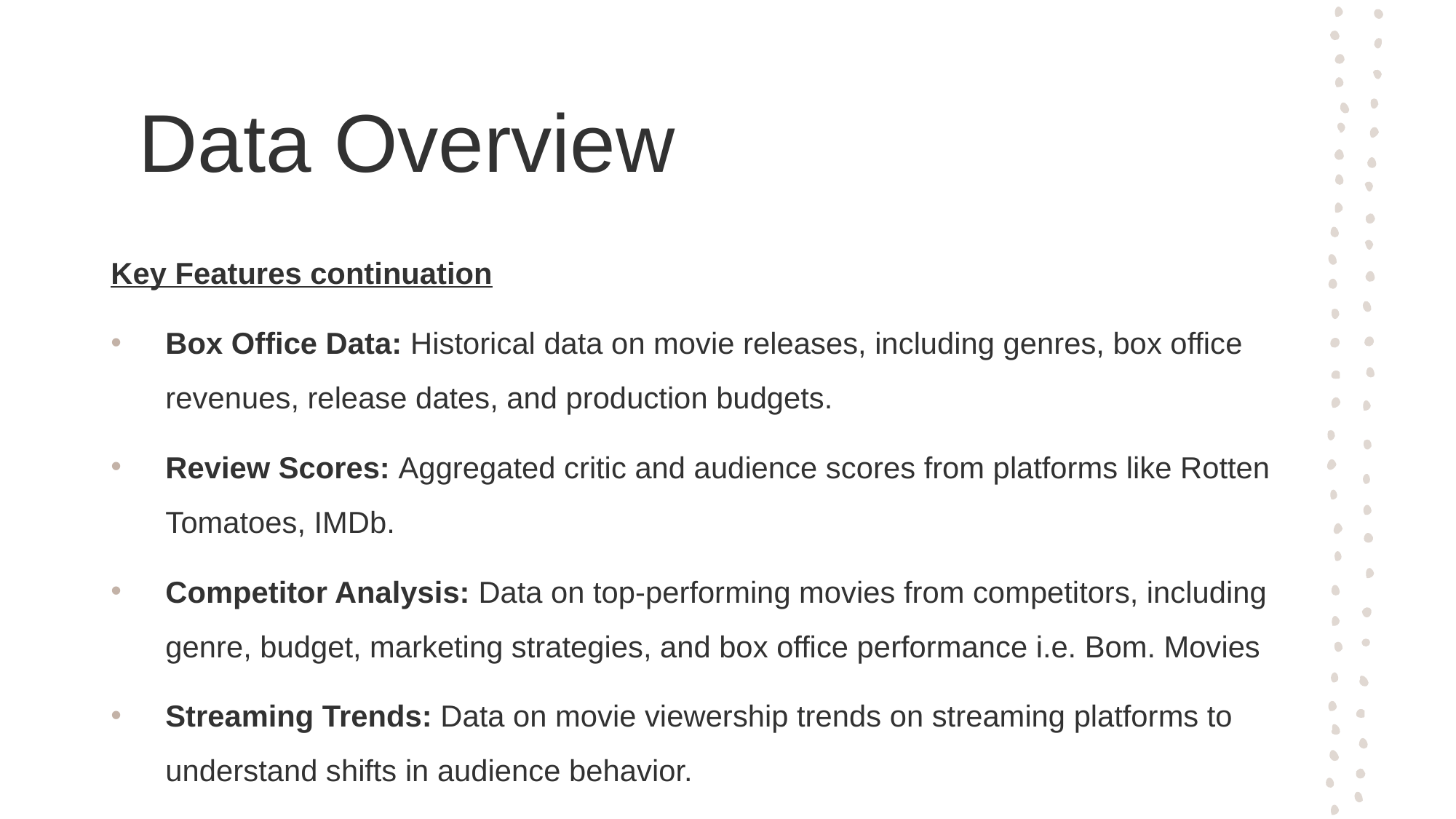

# Data Overview
Key Features continuation
Box Office Data: Historical data on movie releases, including genres, box office revenues, release dates, and production budgets.
Review Scores: Aggregated critic and audience scores from platforms like Rotten Tomatoes, IMDb.
Competitor Analysis: Data on top-performing movies from competitors, including genre, budget, marketing strategies, and box office performance i.e. Bom. Movies
Streaming Trends: Data on movie viewership trends on streaming platforms to understand shifts in audience behavior.